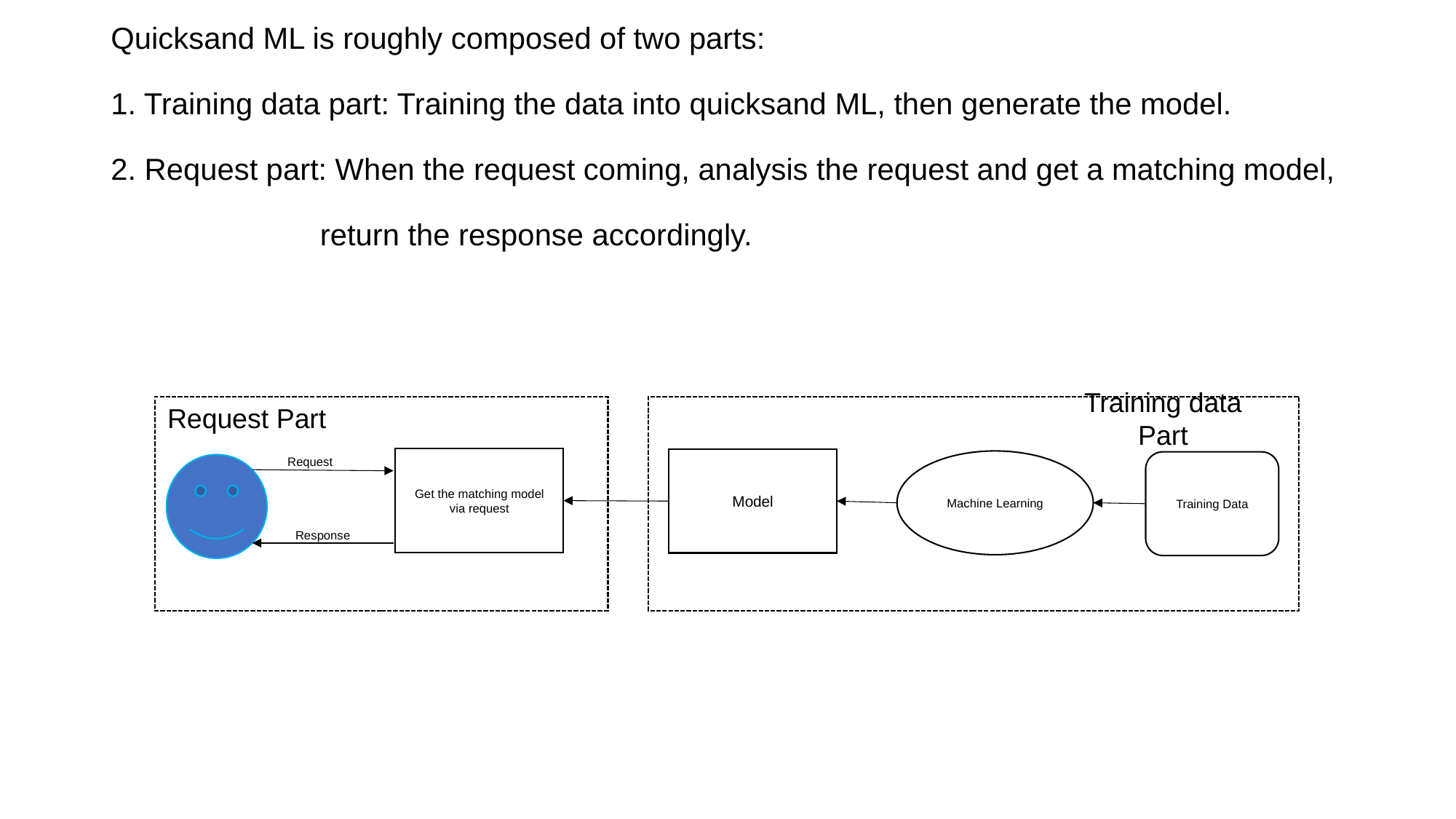

# Quicksand ML is roughly composed of two parts: 1. Training data part: Training the data into quicksand ML, then generate the model. 2. Request part: When the request coming, analysis the request and get a matching model, return the response accordingly.

Request
Get the matching model via request
Model
Machine Learning
Training Data

Response
Training data Part
Request Part